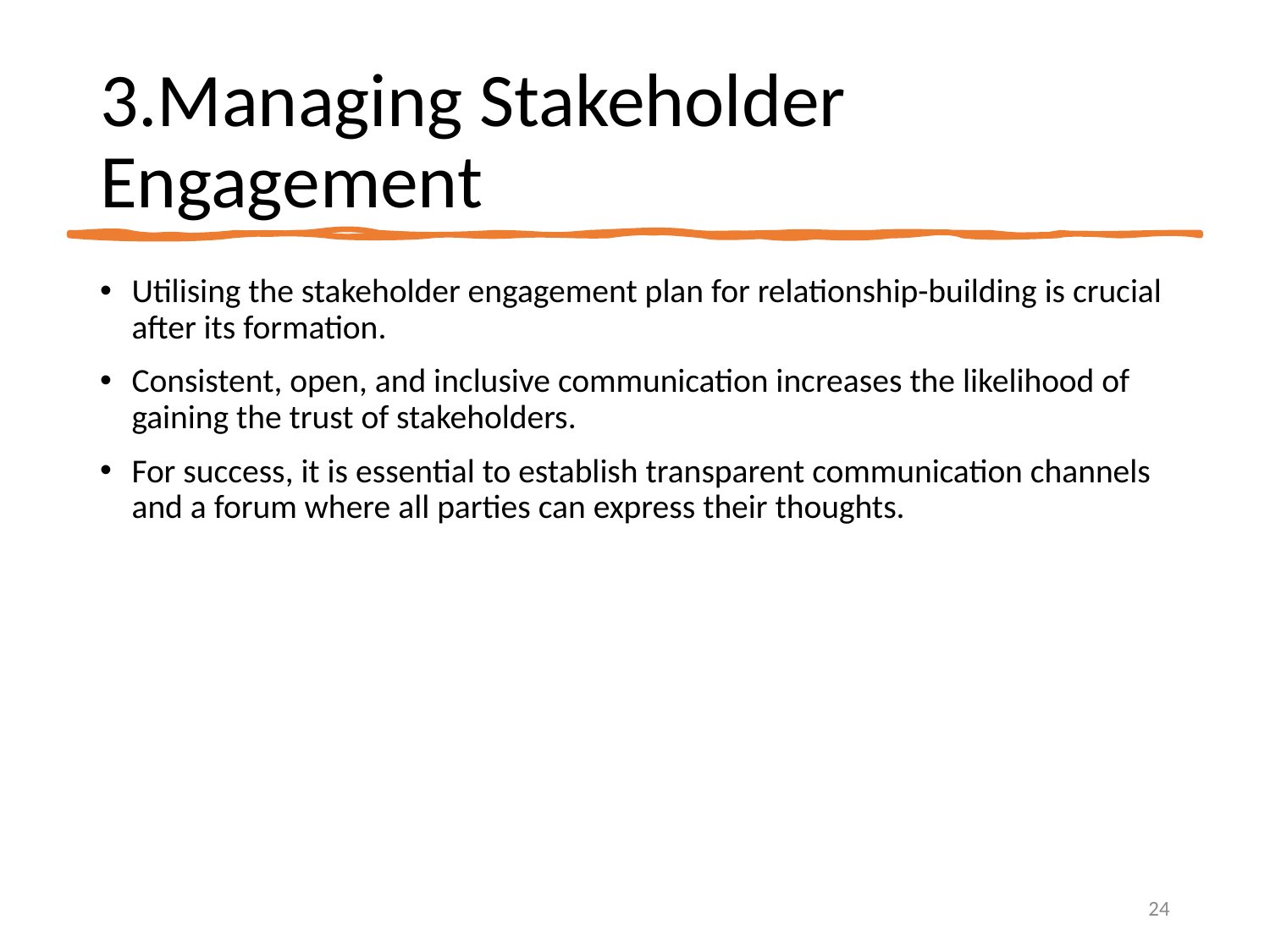

# 3.Managing Stakeholder Engagement

Utilising the stakeholder engagement plan for relationship-building is crucial after its formation.
Consistent, open, and inclusive communication increases the likelihood of gaining the trust of stakeholders.
For success, it is essential to establish transparent communication channels and a forum where all parties can express their thoughts.
24